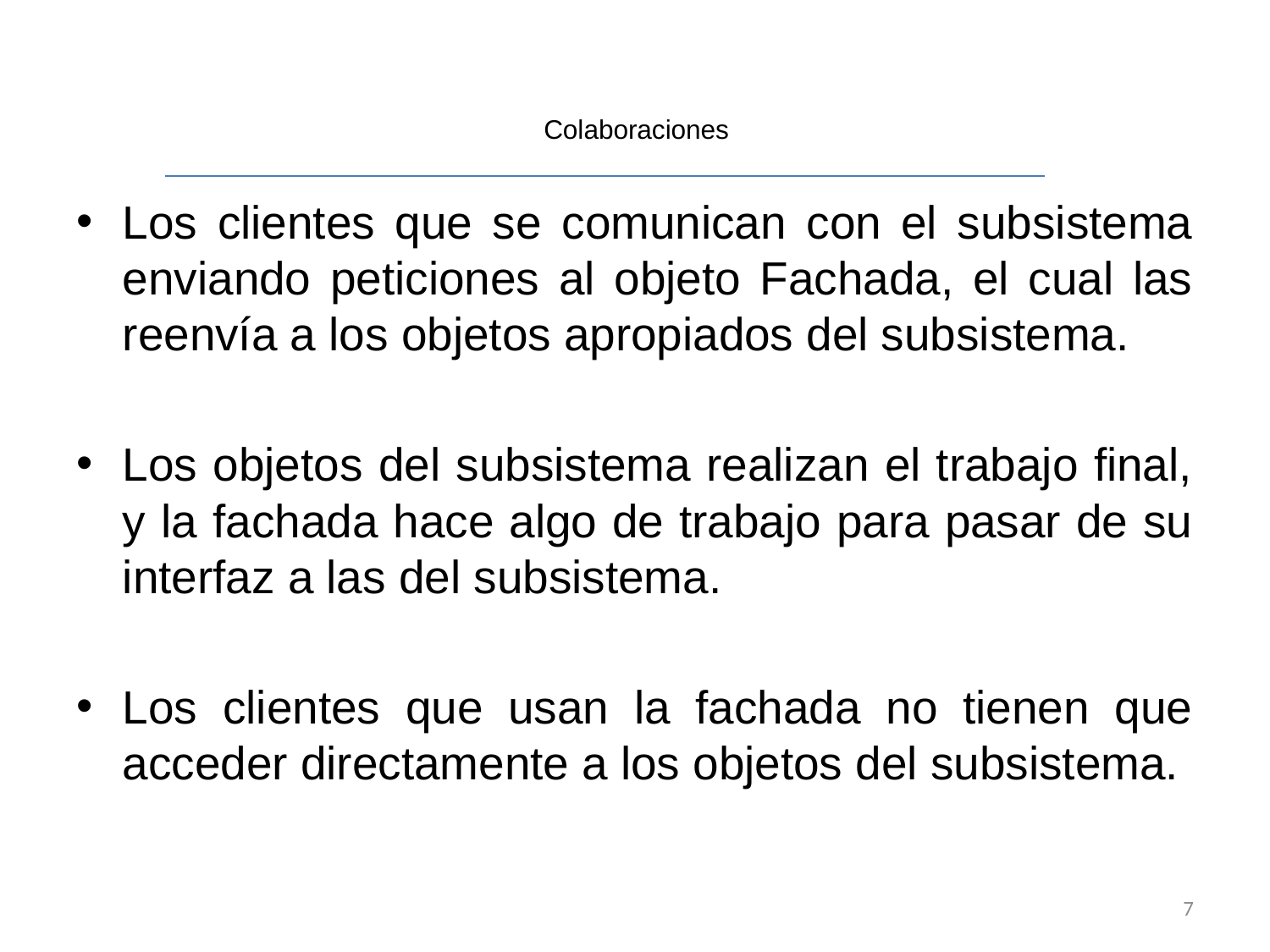

# Colaboraciones
Los clientes que se comunican con el subsistema enviando peticiones al objeto Fachada, el cual las reenvía a los objetos apropiados del subsistema.

Los objetos del subsistema realizan el trabajo final, y la fachada hace algo de trabajo para pasar de su interfaz a las del subsistema.

Los clientes que usan la fachada no tienen que acceder directamente a los objetos del subsistema.

7